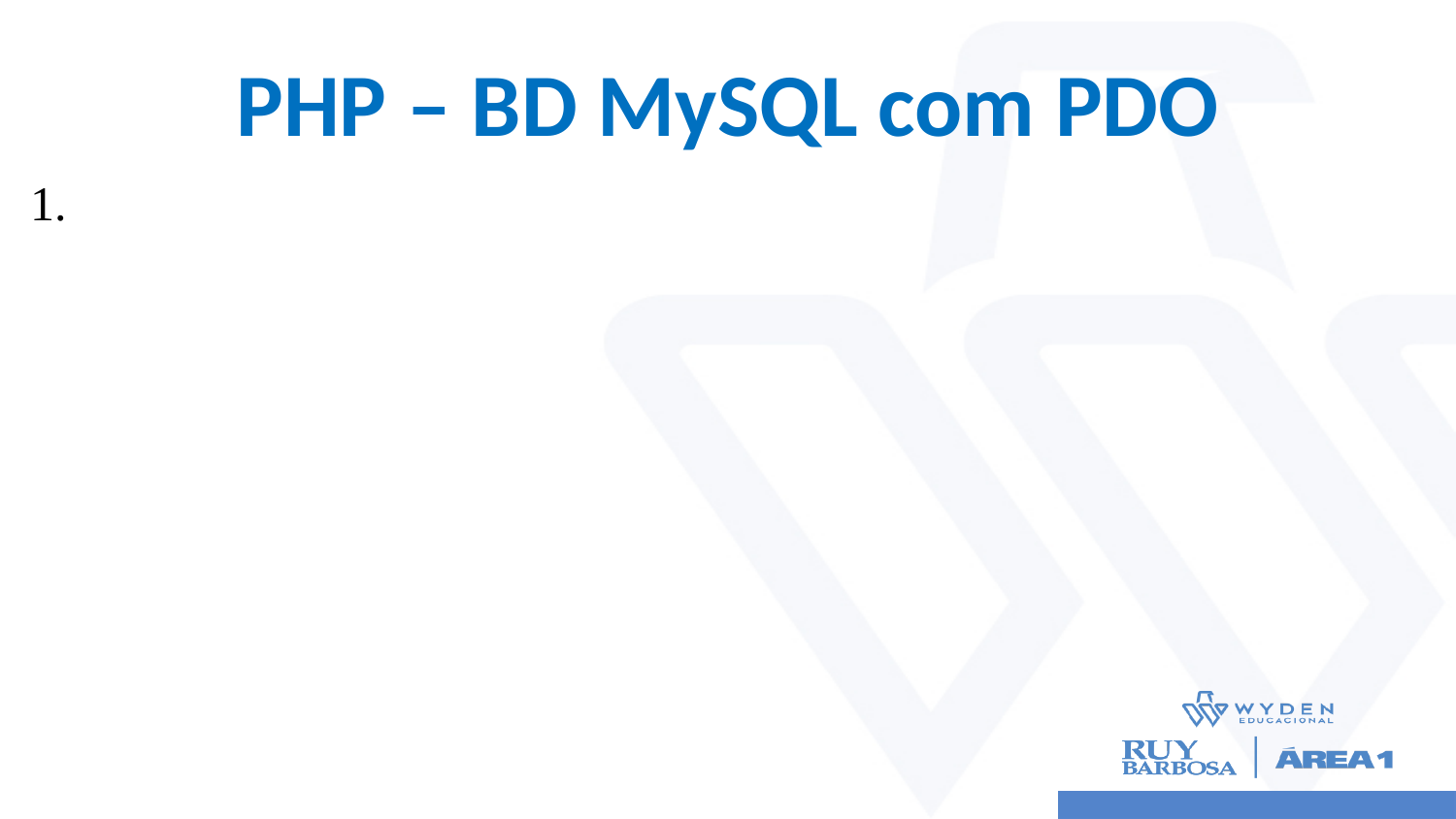

# PHP – BD MySQL com PDO
1.